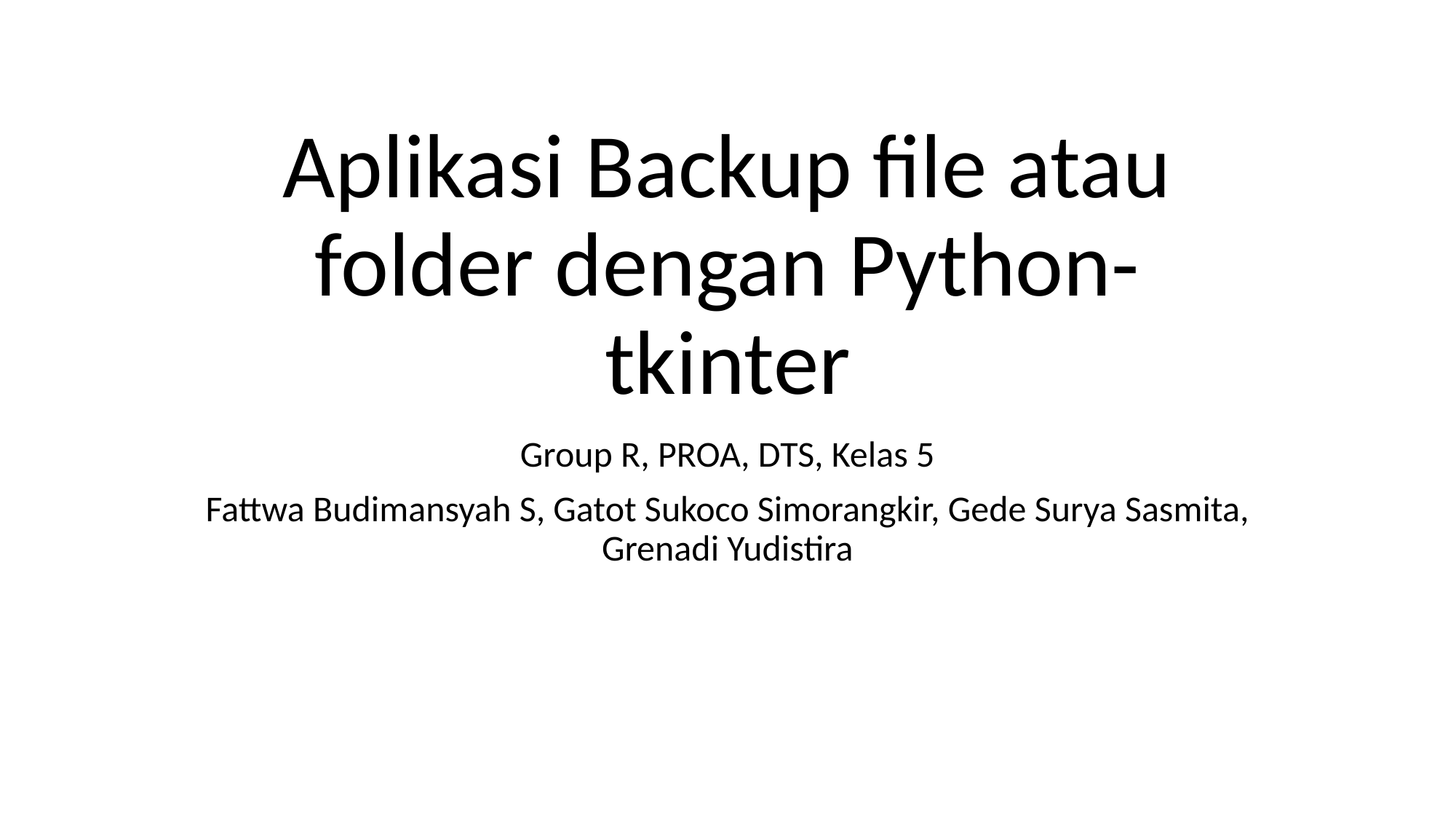

# Aplikasi Backup file atau folder dengan Python-tkinter
Group R, PROA, DTS, Kelas 5
Fattwa Budimansyah S, Gatot Sukoco Simorangkir, Gede Surya Sasmita, Grenadi Yudistira